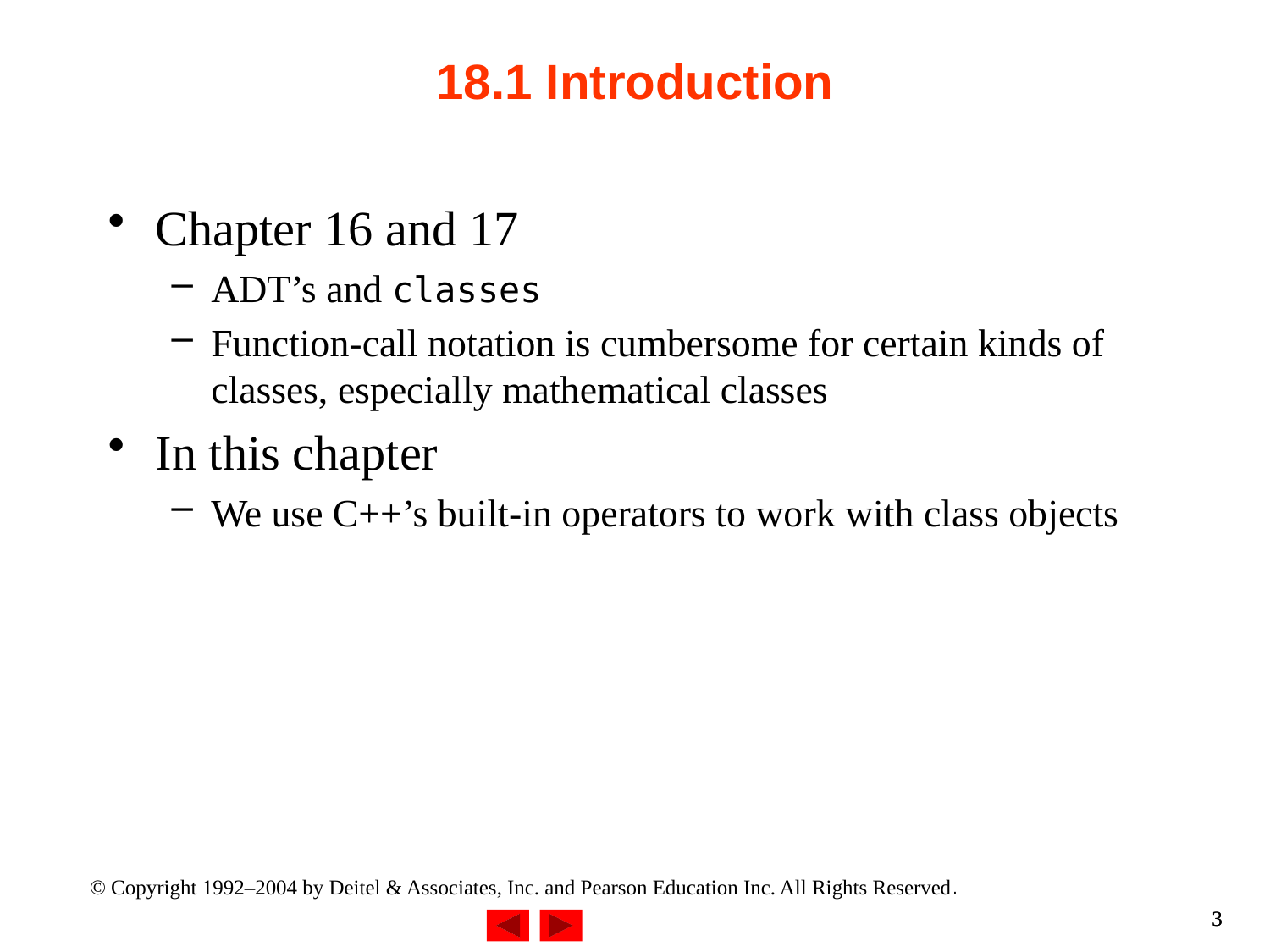

# 18.1 Introduction
Chapter 16 and 17
ADT’s and classes
Function-call notation is cumbersome for certain kinds of classes, especially mathematical classes
In this chapter
We use C++’s built-in operators to work with class objects